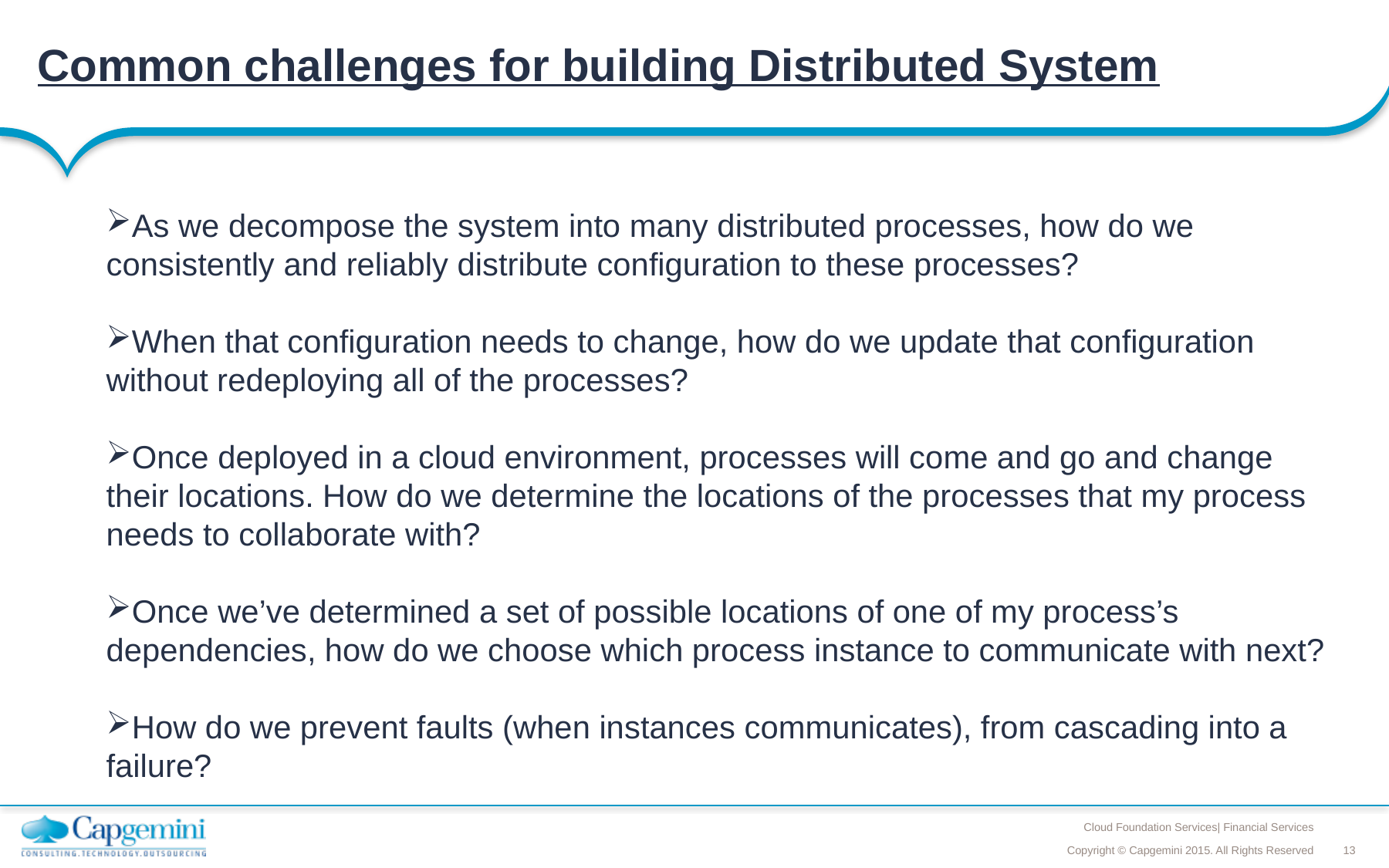

# Common challenges for building Distributed System
As we decompose the system into many distributed processes, how do we consistently and reliably distribute configuration to these processes?

When that configuration needs to change, how do we update that configuration without redeploying all of the processes?

Once deployed in a cloud environment, processes will come and go and change their locations. How do we determine the locations of the processes that my process needs to collaborate with?

Once we’ve determined a set of possible locations of one of my process’s dependencies, how do we choose which process instance to communicate with next?

How do we prevent faults (when instances communicates), from cascading into a failure?